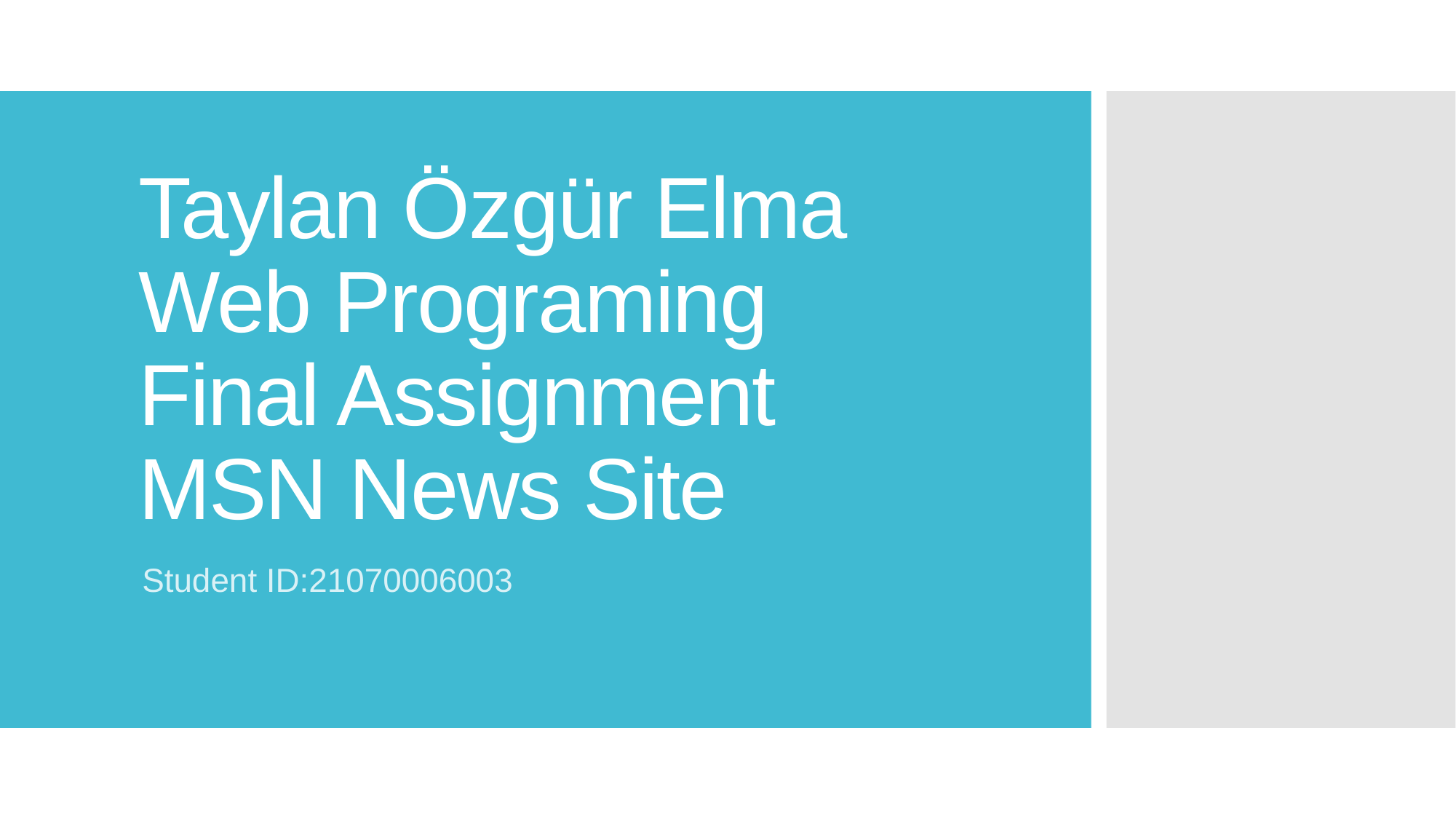

# Taylan Özgür Elma Web Programing Final Assignment MSN News Site
Student ID:21070006003